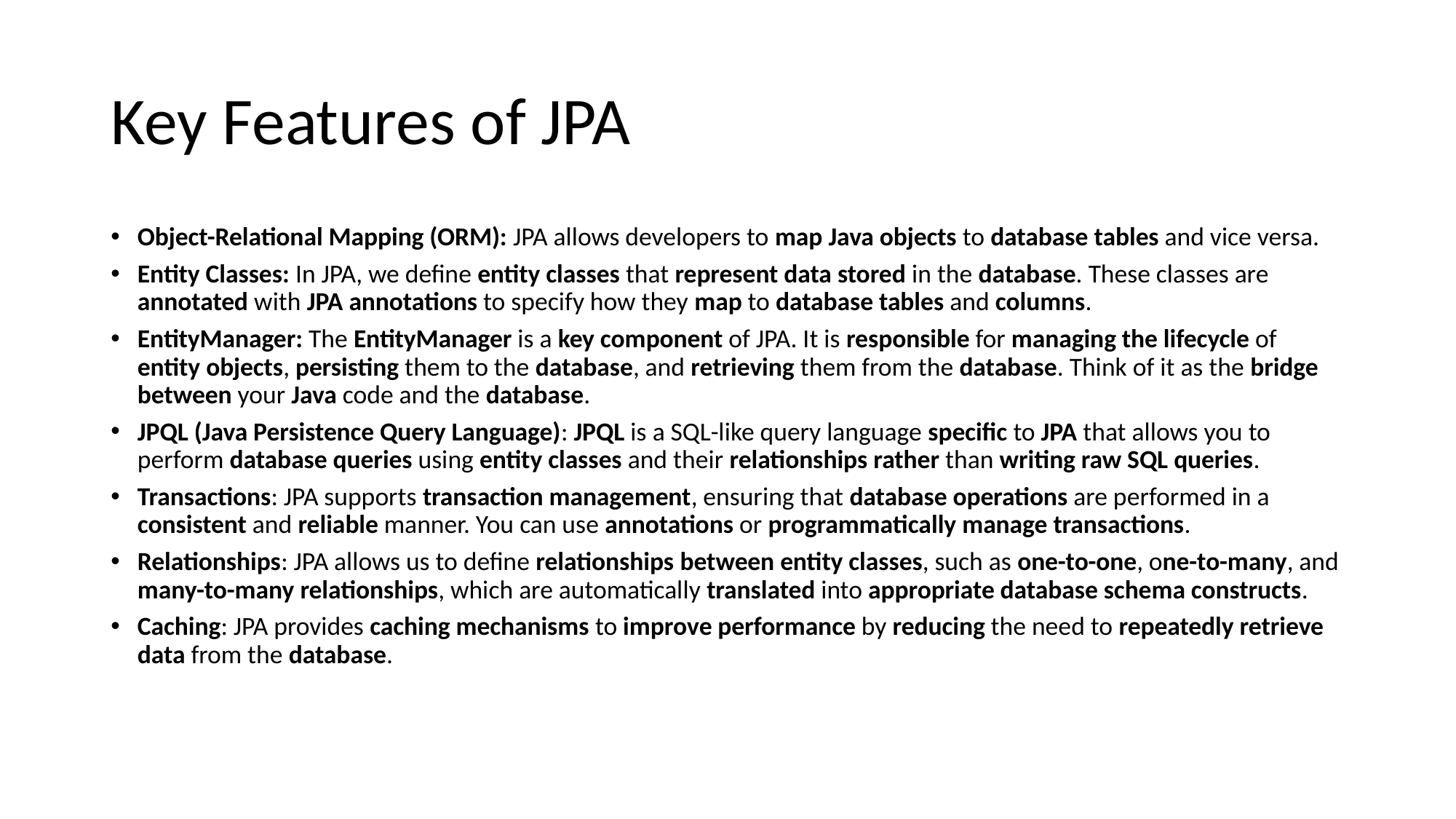

# Key Features of JPA
Object-Relational Mapping (ORM): JPA allows developers to map Java objects to database tables and vice versa.
Entity Classes: In JPA, we define entity classes that represent data stored in the database. These classes are annotated with JPA annotations to specify how they map to database tables and columns.
EntityManager: The EntityManager is a key component of JPA. It is responsible for managing the lifecycle of entity objects, persisting them to the database, and retrieving them from the database. Think of it as the bridge between your Java code and the database.
JPQL (Java Persistence Query Language): JPQL is a SQL-like query language specific to JPA that allows you to perform database queries using entity classes and their relationships rather than writing raw SQL queries.
Transactions: JPA supports transaction management, ensuring that database operations are performed in a consistent and reliable manner. You can use annotations or programmatically manage transactions.
Relationships: JPA allows us to define relationships between entity classes, such as one-to-one, one-to-many, and many-to-many relationships, which are automatically translated into appropriate database schema constructs.
Caching: JPA provides caching mechanisms to improve performance by reducing the need to repeatedly retrieve data from the database.